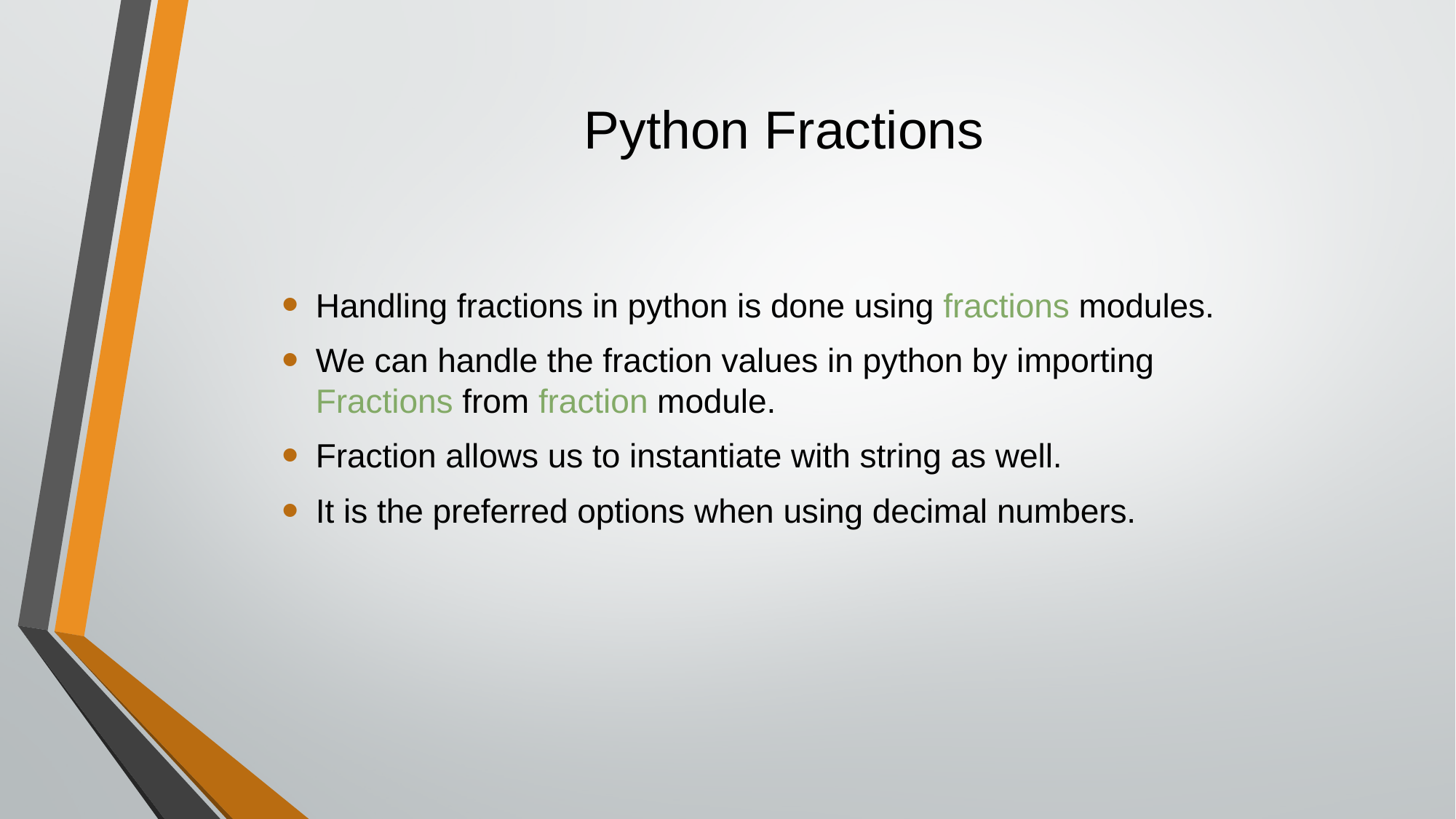

# Python Fractions
Handling fractions in python is done using fractions modules.
We can handle the fraction values in python by importing Fractions from fraction module.
Fraction allows us to instantiate with string as well.
It is the preferred options when using decimal numbers.